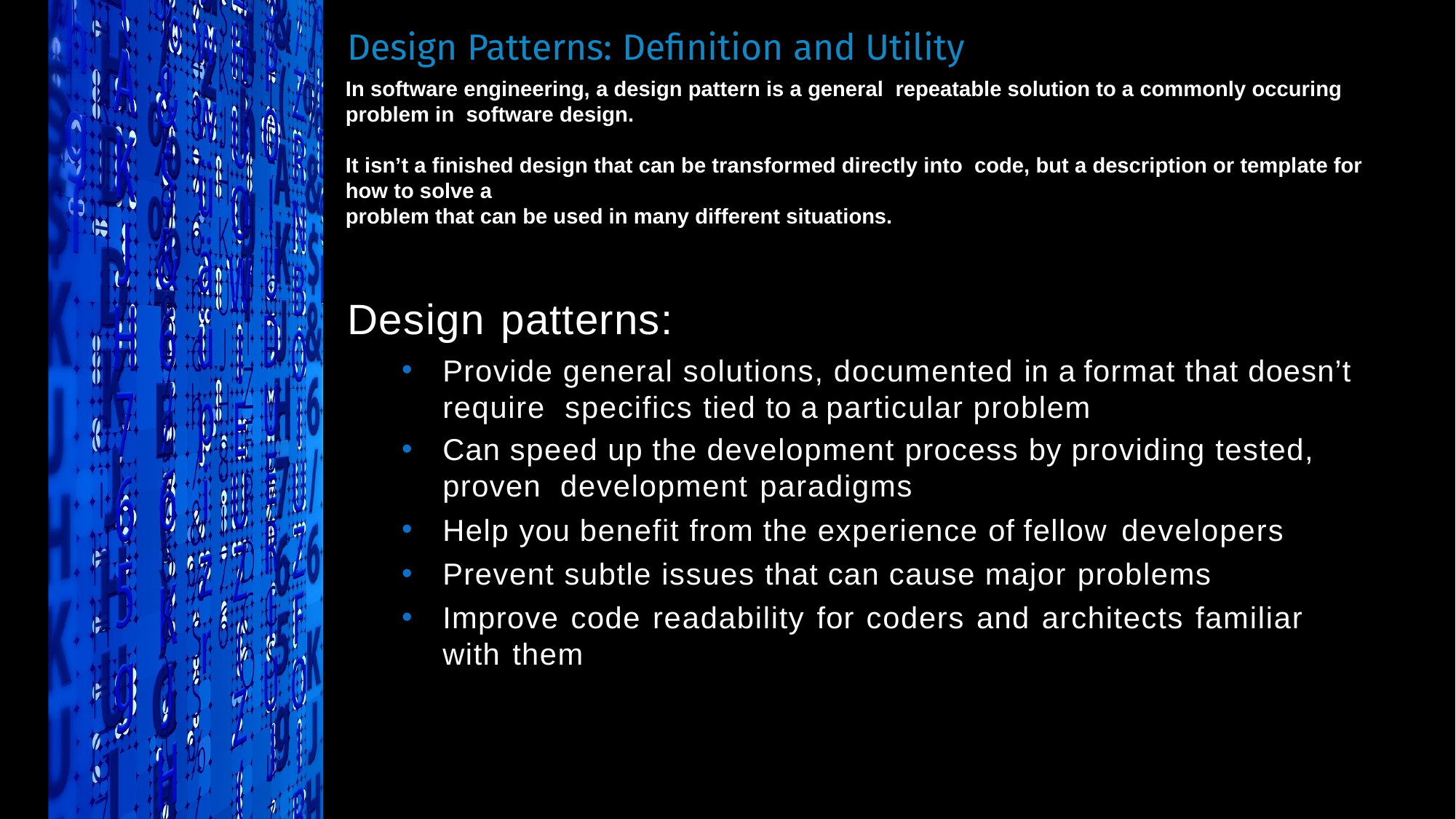

Design Patterns: Definition and Utility
In software engineering, a design pattern is a general  repeatable solution to a commonly occuring problem in  software design.

It isn’t a finished design that can be transformed directly into  code, but a description or template for how to solve a
problem that can be used in many different situations.

Design patterns:
Provide general solutions, documented in a format that doesn’t require  specifics tied to a particular problem
Can speed up the development process by providing tested, proven  development paradigms
Help you benefit from the experience of fellow developers
Prevent subtle issues that can cause major problems
Improve code readability for coders and architects familiar with them